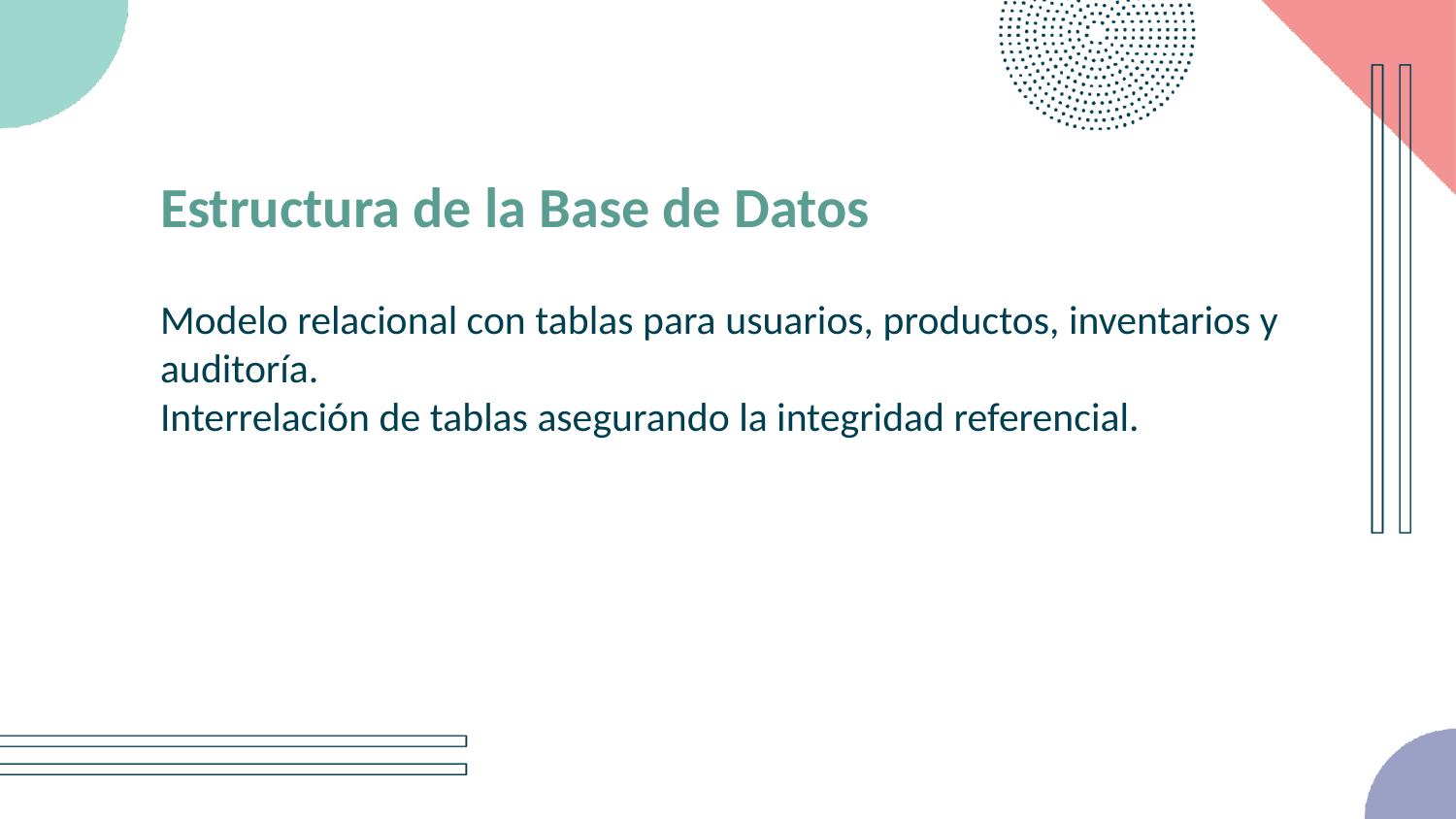

Estructura de la Base de Datos
Modelo relacional con tablas para usuarios, productos, inventarios y auditoría.
Interrelación de tablas asegurando la integridad referencial.